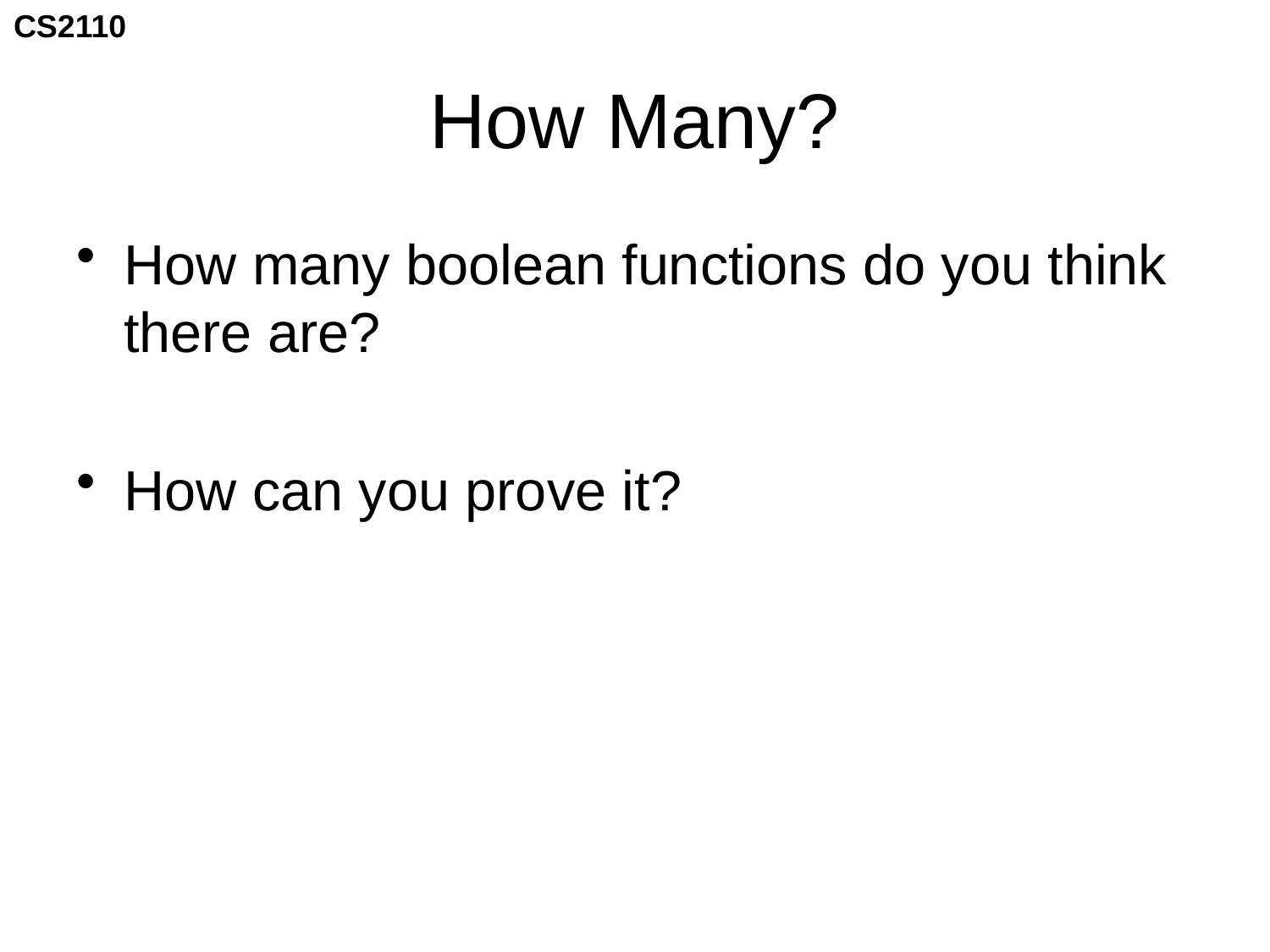

# How Many?
How many boolean functions do you think there are?

How can you prove it?